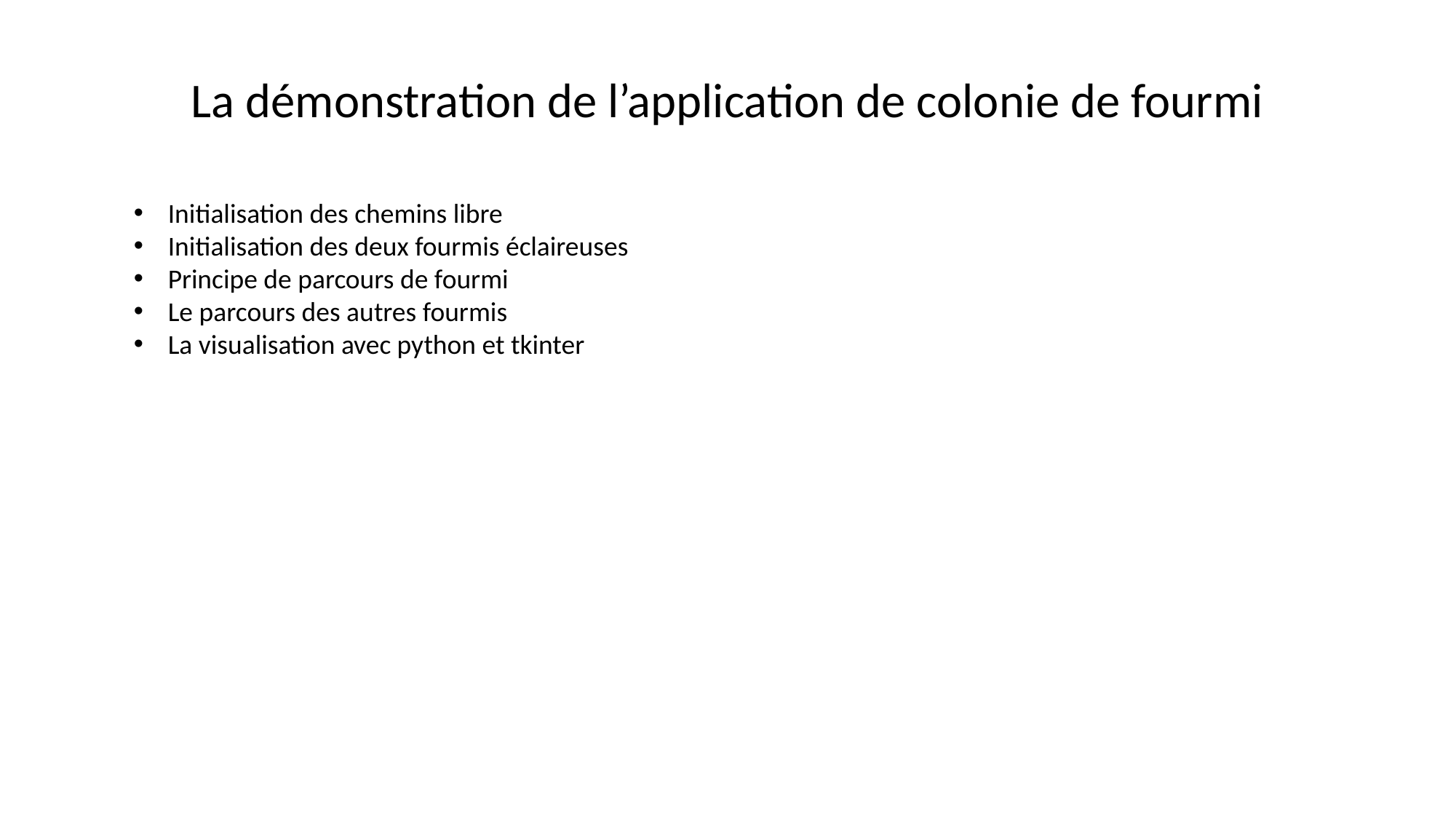

La démonstration de l’application de colonie de fourmi
Initialisation des chemins libre
Initialisation des deux fourmis éclaireuses
Principe de parcours de fourmi
Le parcours des autres fourmis
La visualisation avec python et tkinter